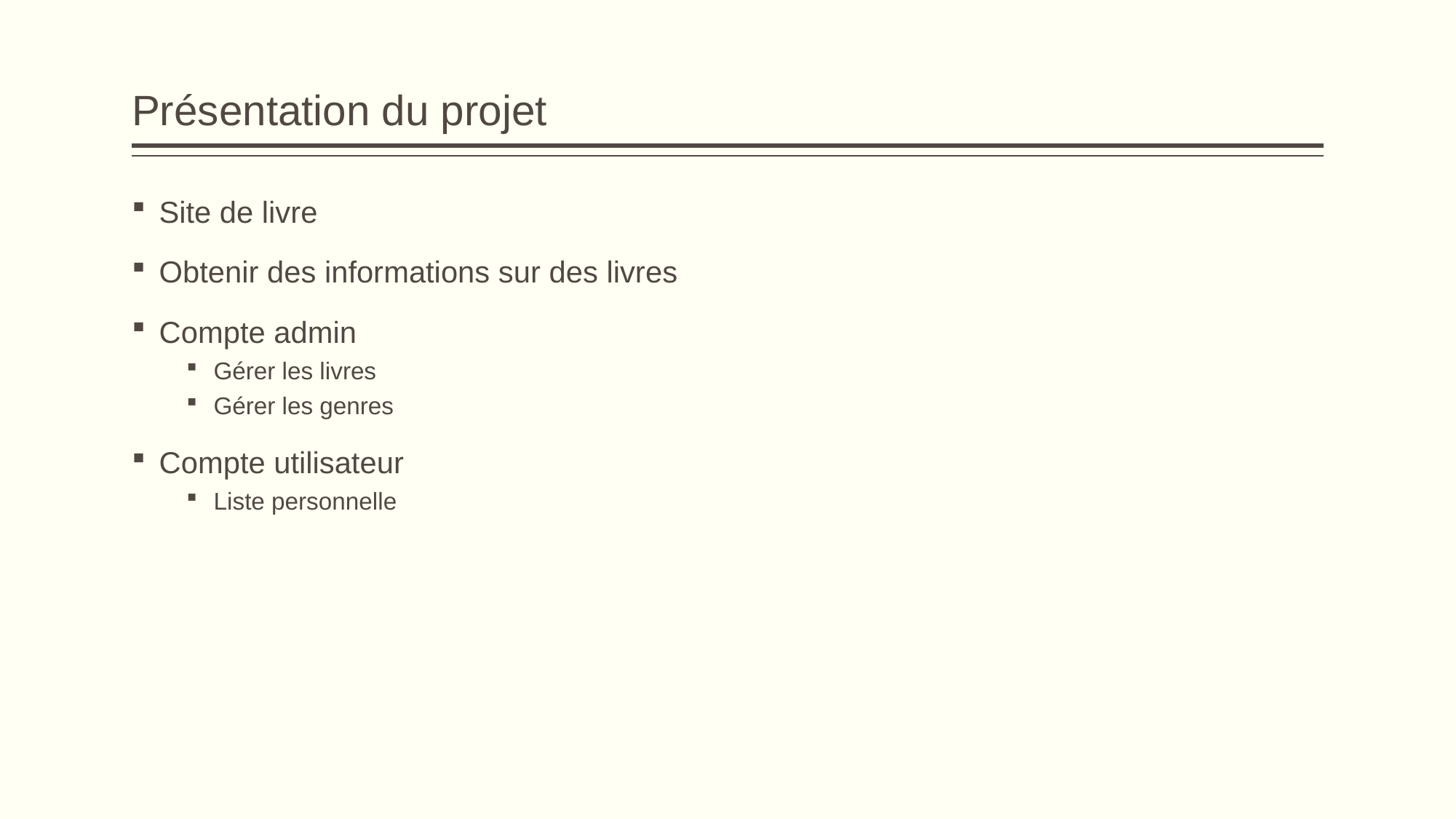

# Présentation du projet
Site de livre
Obtenir des informations sur des livres
Compte admin
Gérer les livres
Gérer les genres
Compte utilisateur
Liste personnelle